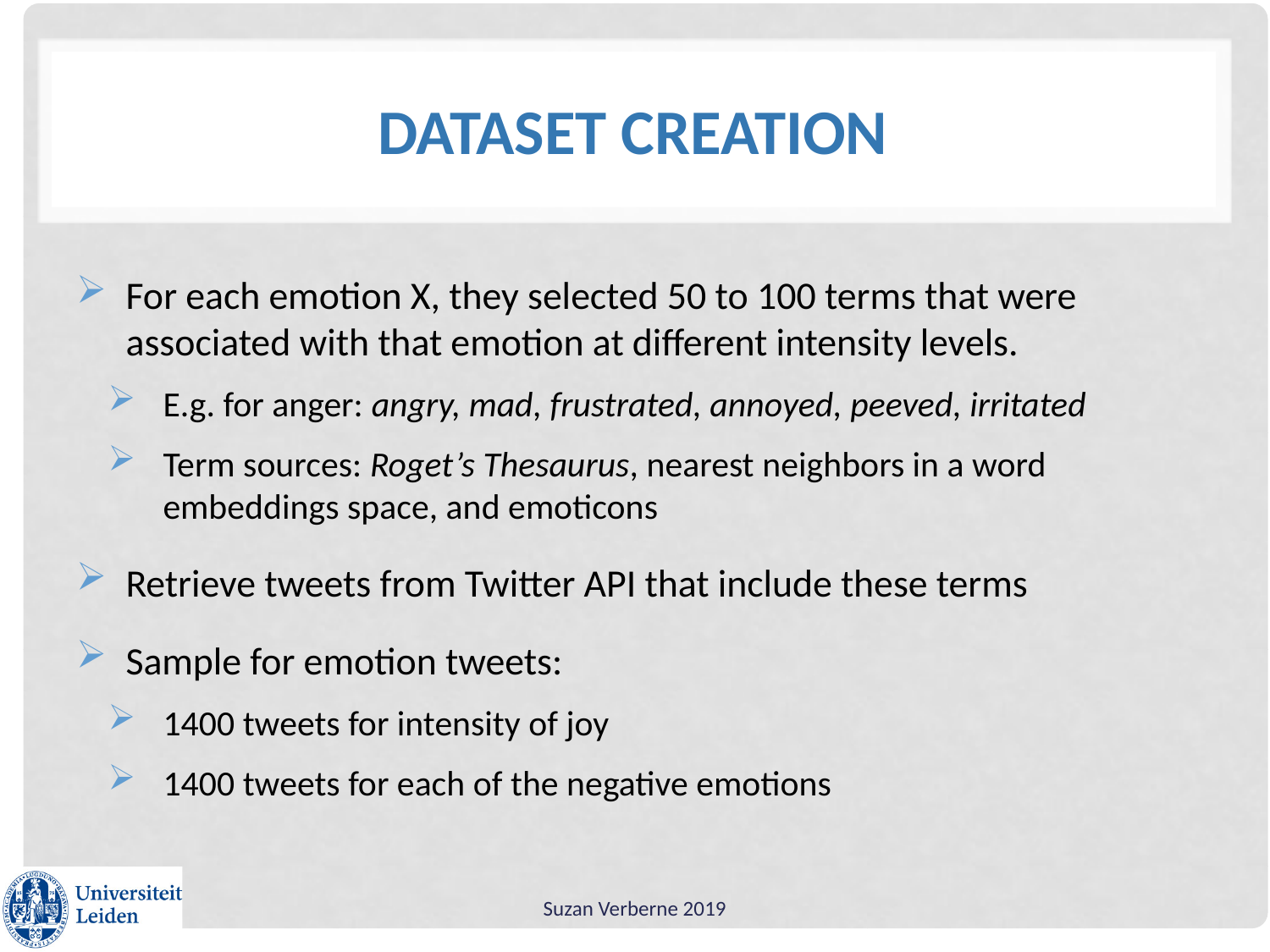

# Dataset creation
For each emotion X, they selected 50 to 100 terms that were associated with that emotion at different intensity levels.
E.g. for anger: angry, mad, frustrated, annoyed, peeved, irritated
Term sources: Roget’s Thesaurus, nearest neighbors in a word embeddings space, and emoticons
Retrieve tweets from Twitter API that include these terms
Sample for emotion tweets:
1400 tweets for intensity of joy
1400 tweets for each of the negative emotions
Suzan Verberne 2019